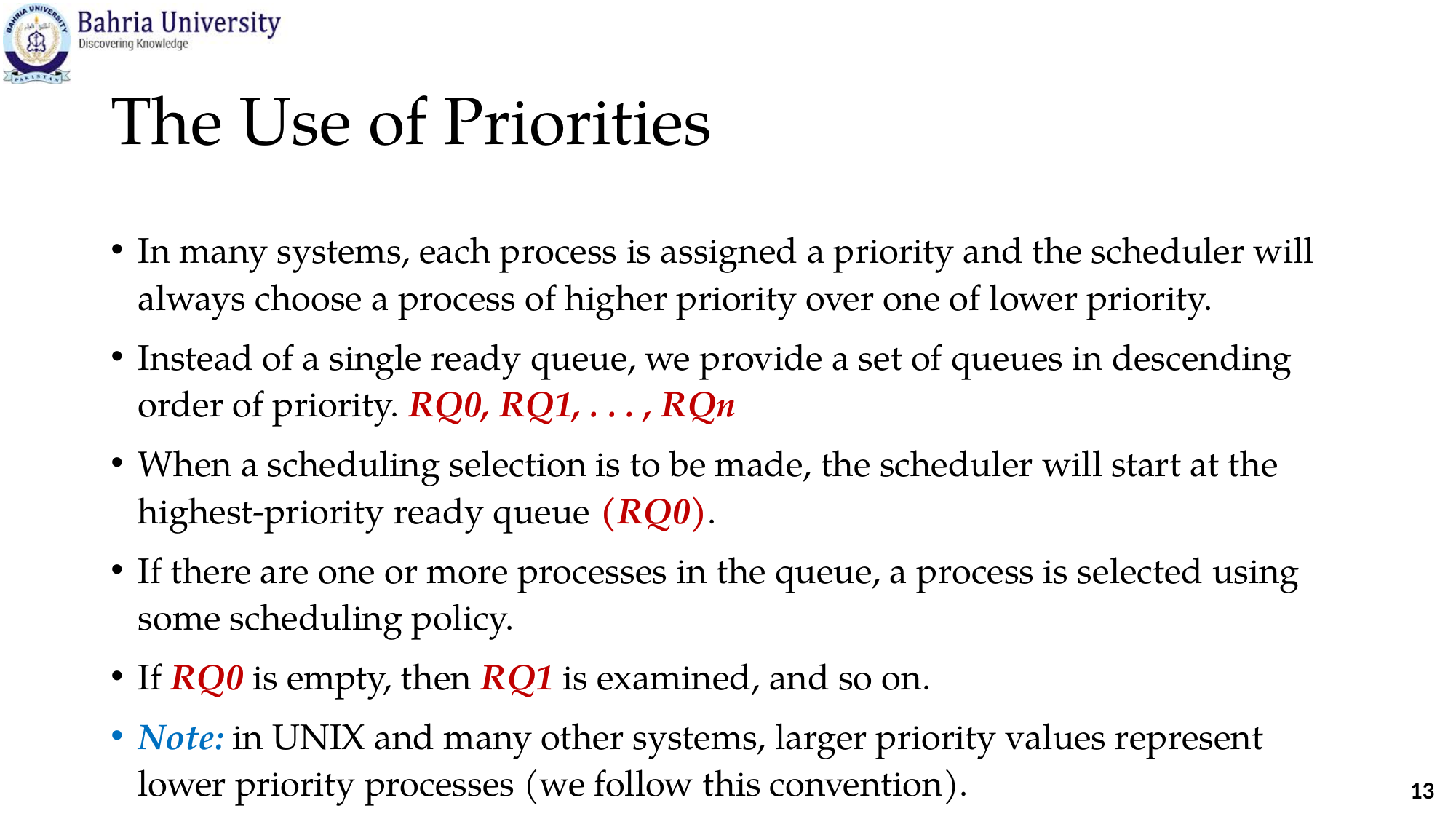

# The Use of Priorities
In many systems, each process is assigned a priority and the scheduler will always choose a process of higher priority over one of lower priority.
Instead of a single ready queue, we provide a set of queues in descending order of priority. RQ0, RQ1, . . . , RQn
When a scheduling selection is to be made, the scheduler will start at the highest-priority ready queue (RQ0).
If there are one or more processes in the queue, a process is selected using some scheduling policy.
If RQ0 is empty, then RQ1 is examined, and so on.
Note: in UNIX and many other systems, larger priority values represent lower priority processes (we follow this convention).
13